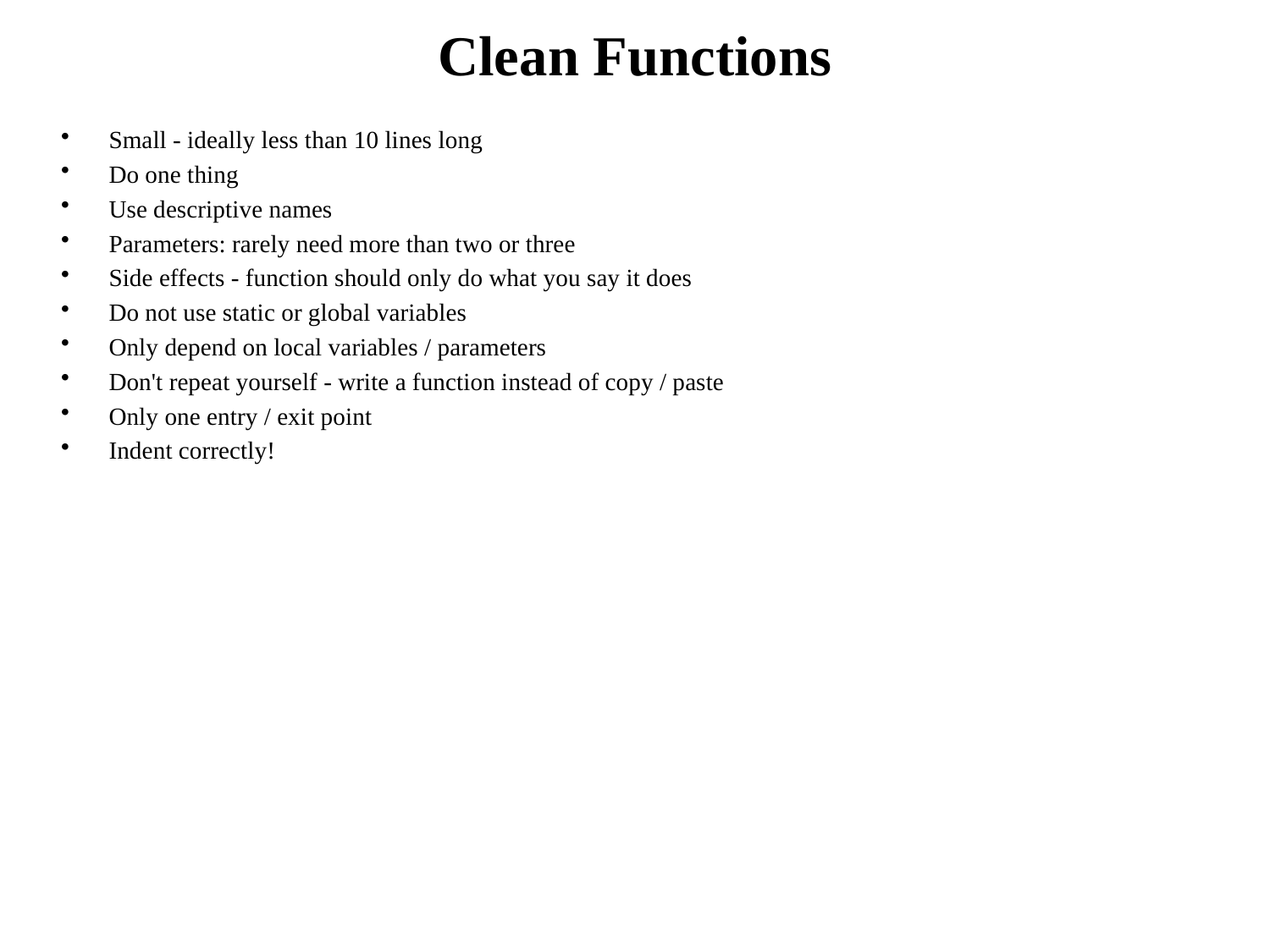

# Clean Functions
Small - ideally less than 10 lines long
Do one thing
Use descriptive names
Parameters: rarely need more than two or three
Side effects - function should only do what you say it does
Do not use static or global variables
Only depend on local variables / parameters
Don't repeat yourself - write a function instead of copy / paste
Only one entry / exit point
Indent correctly!